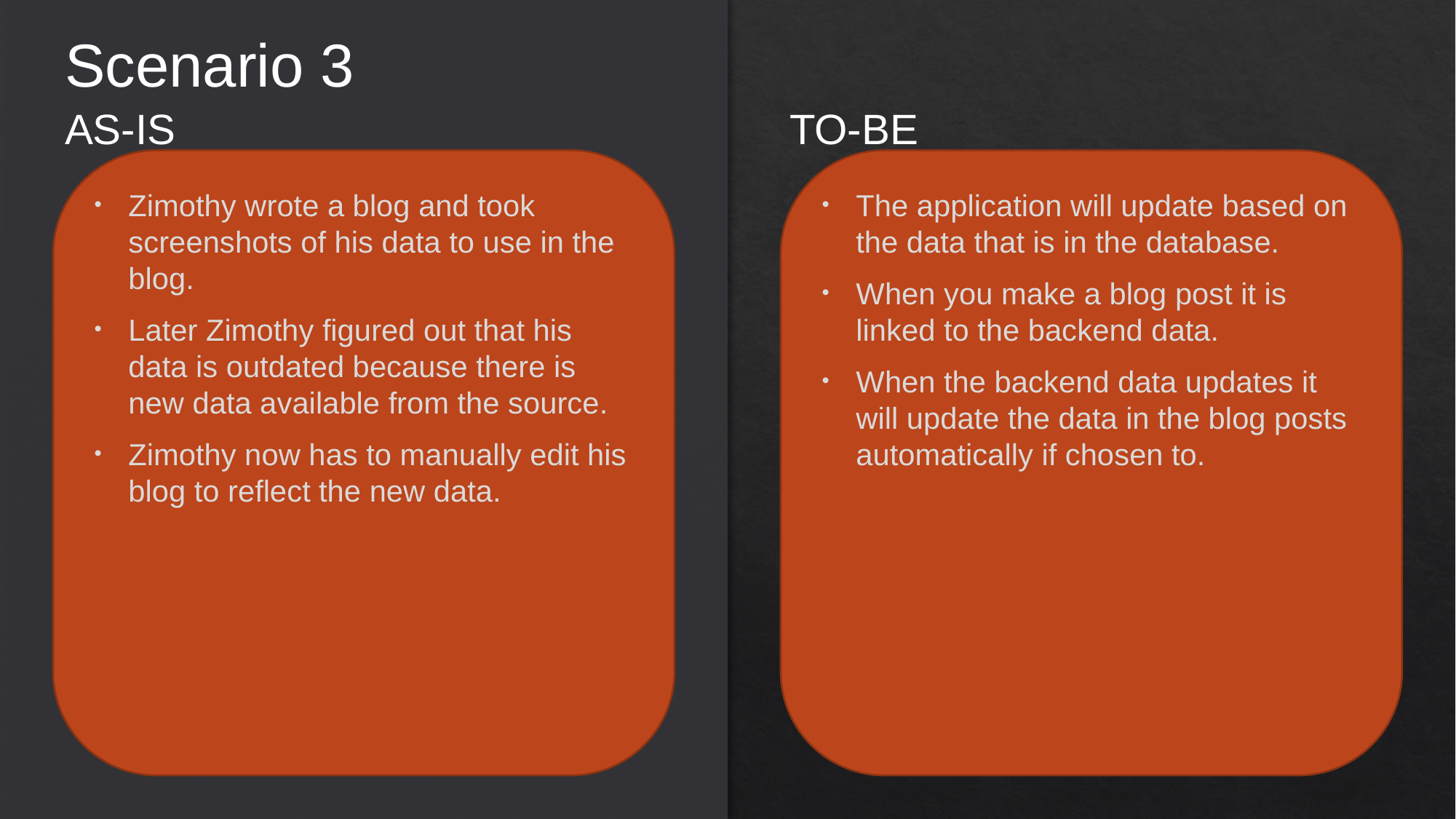

Scenario 3
AS-IS
TO-BE
Zimothy wrote a blog and took screenshots of his data to use in the blog.
Later Zimothy figured out that his data is outdated because there is new data available from the source.
Zimothy now has to manually edit his blog to reflect the new data.
The application will update based on the data that is in the database.
When you make a blog post it is linked to the backend data.
When the backend data updates it will update the data in the blog posts automatically if chosen to.